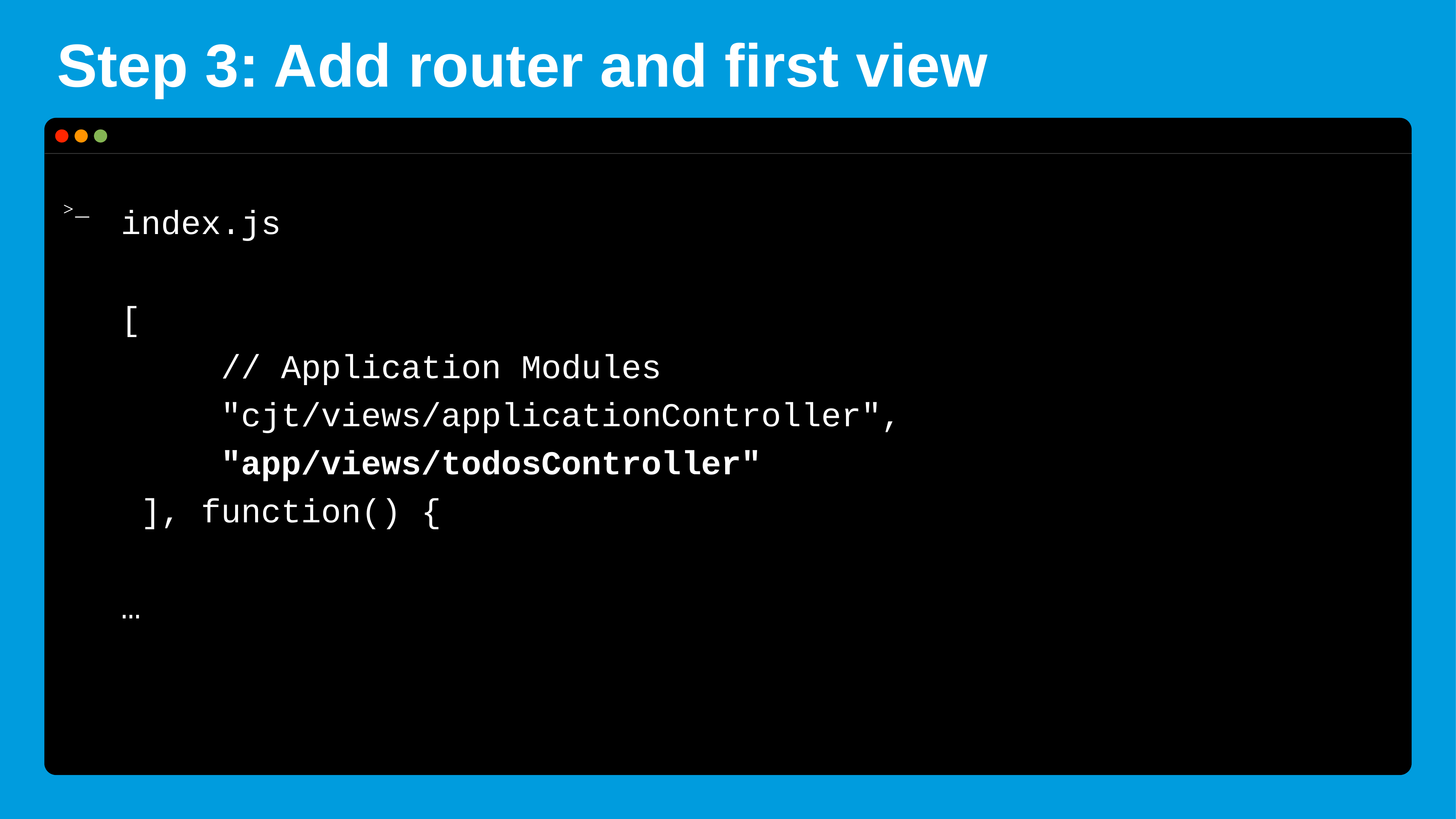

# Step 3: Add router and first view
index.js

[
     // Application Modules
     "cjt/views/applicationController",
     "app/views/todosController"
 ], function() {

…